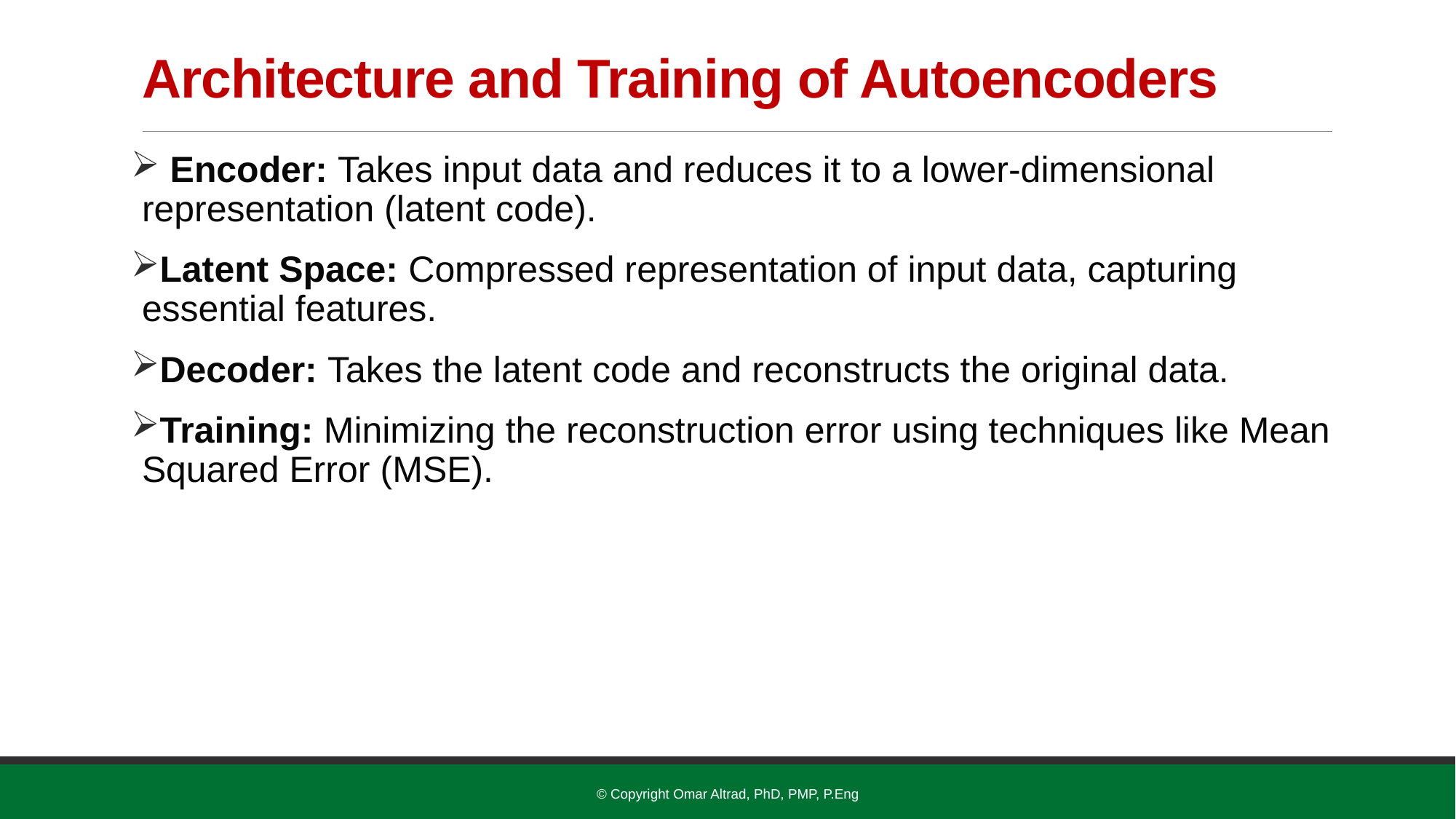

# Architecture and Training of Autoencoders
 Encoder: Takes input data and reduces it to a lower-dimensional representation (latent code).
Latent Space: Compressed representation of input data, capturing essential features.
Decoder: Takes the latent code and reconstructs the original data.
Training: Minimizing the reconstruction error using techniques like Mean Squared Error (MSE).
© Copyright Omar Altrad, PhD, PMP, P.Eng